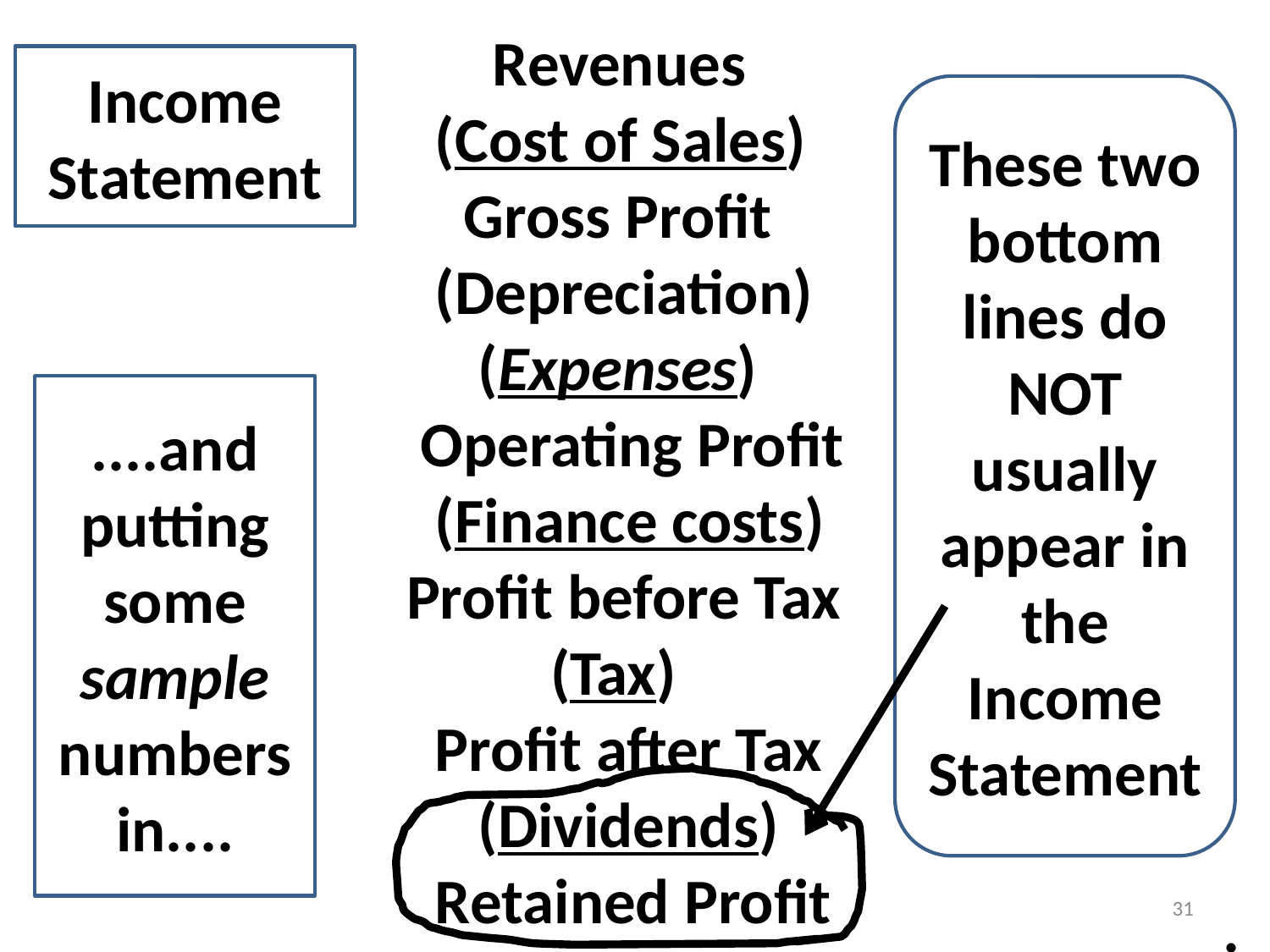

Revenues
  (Cost of Sales)
    Gross Profit
  (Depreciation)
     (Expenses)
 Operating Profit
  (Finance costs)
Profit before Tax
          (Tax)
  Profit after Tax
     (Dividends)
  Retained Profit
Income Statement
These two
bottom
lines do NOT usually appear in the Income
Statement
....and putting some sample numbers in....

31
.